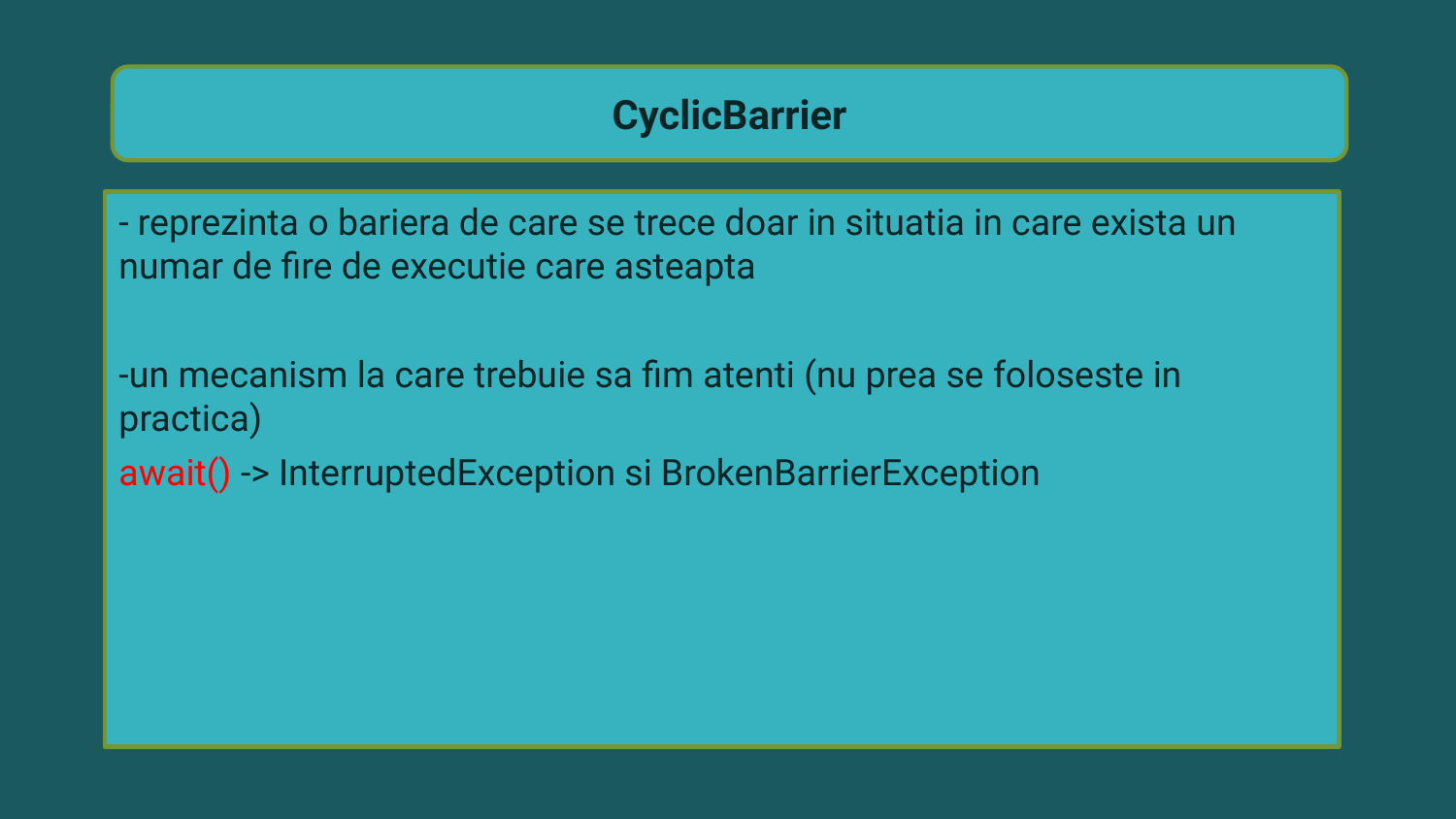

CyclicBarrier
- reprezinta o bariera de care se trece doar in situatia in care exista un numar de fire de executie care asteapta

-un mecanism la care trebuie sa fim atenti (nu prea se foloseste in practica)
await() -> InterruptedException si BrokenBarrierException